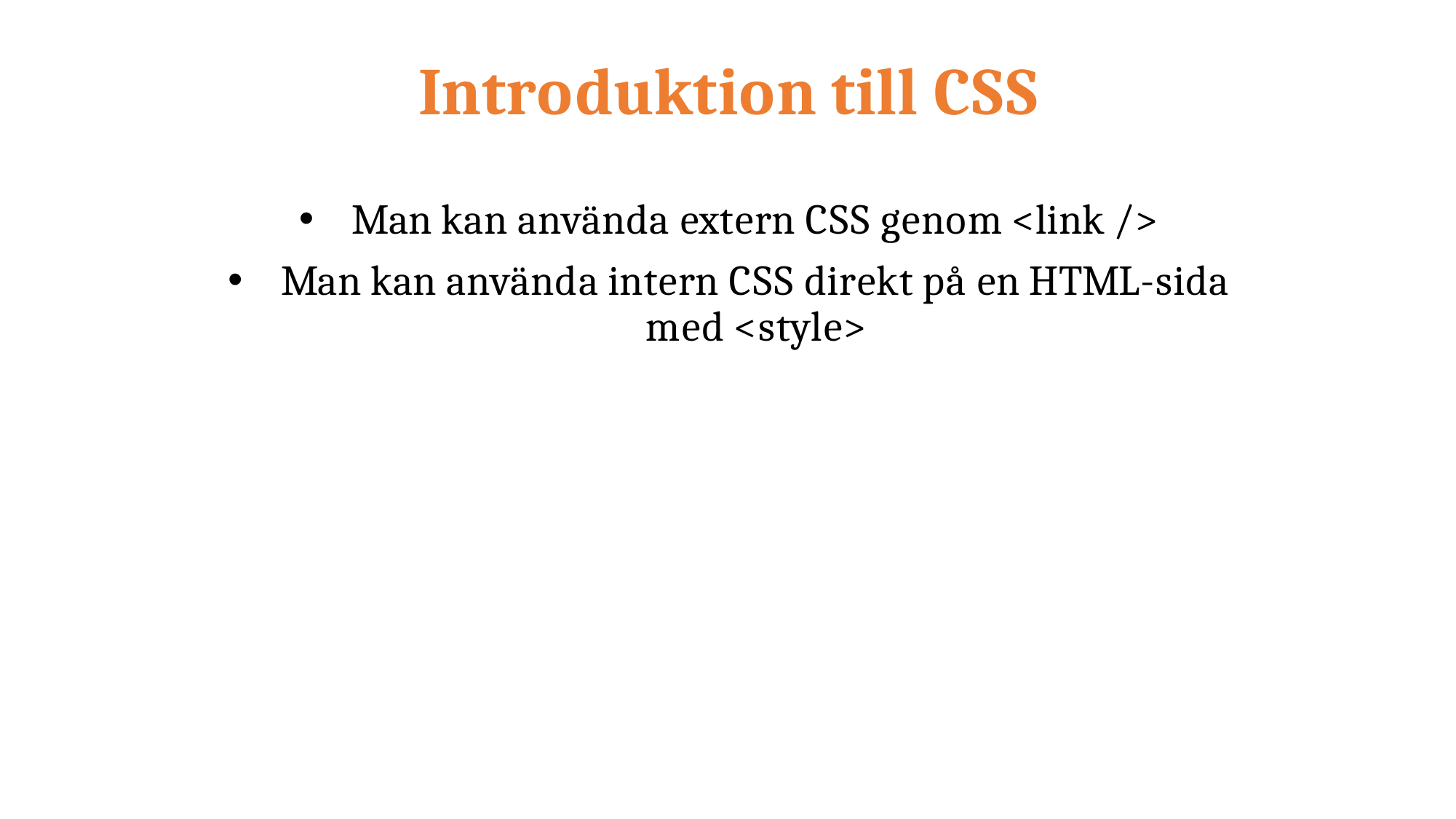

# Introduktion till CSS
Man kan använda extern CSS genom <link />
Man kan använda intern CSS direkt på en HTML-sida med <style>